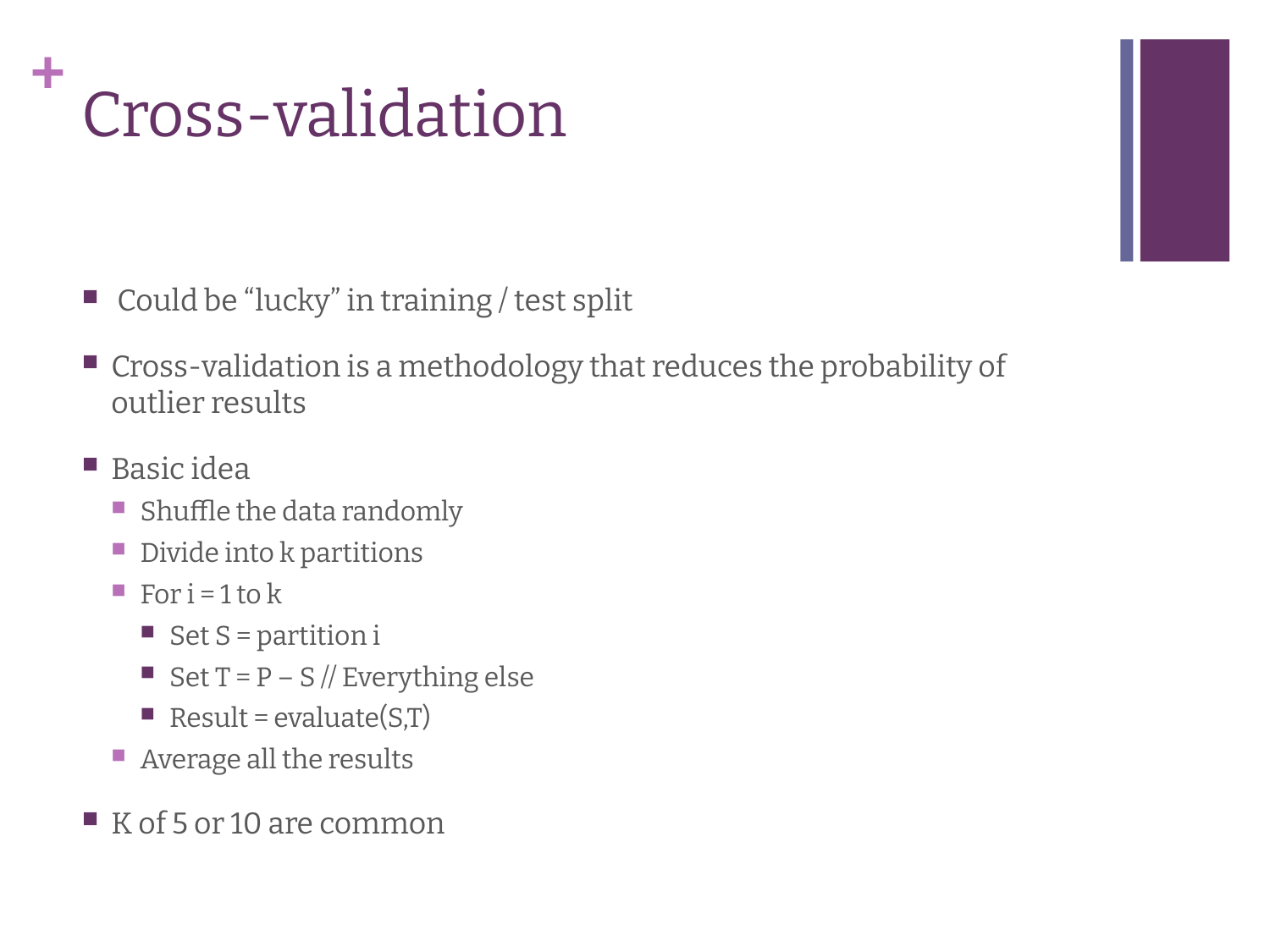

# Cross-validation
 Could be “lucky” in training / test split
Cross-validation is a methodology that reduces the probability of outlier results
Basic idea
Shuffle the data randomly
Divide into k partitions
For i = 1 to k
Set S = partition i
Set T = P – S // Everything else
Result = evaluate(S,T)
Average all the results
K of 5 or 10 are common